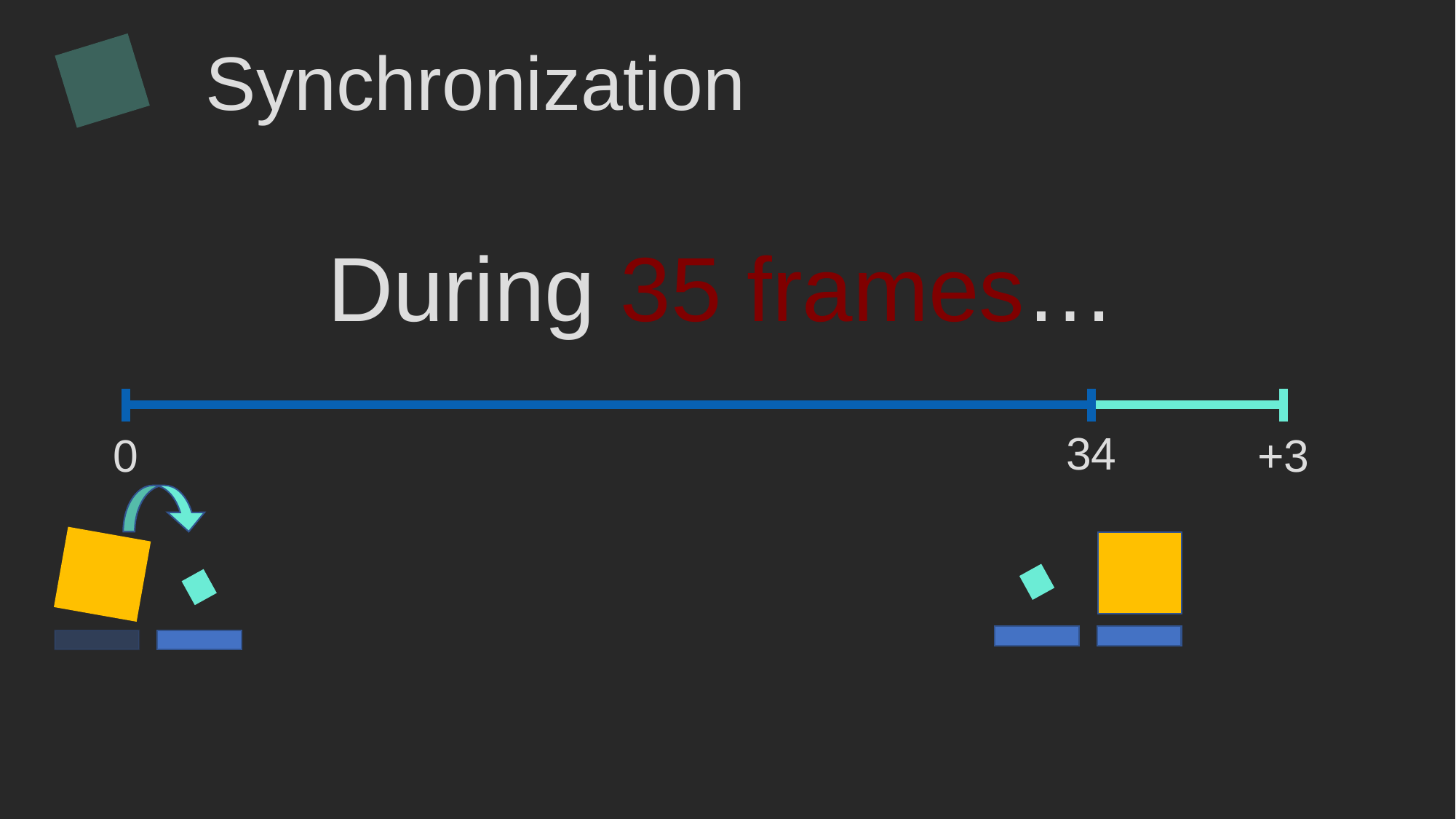

Synchronization

During 35 frames…
34
0
+3